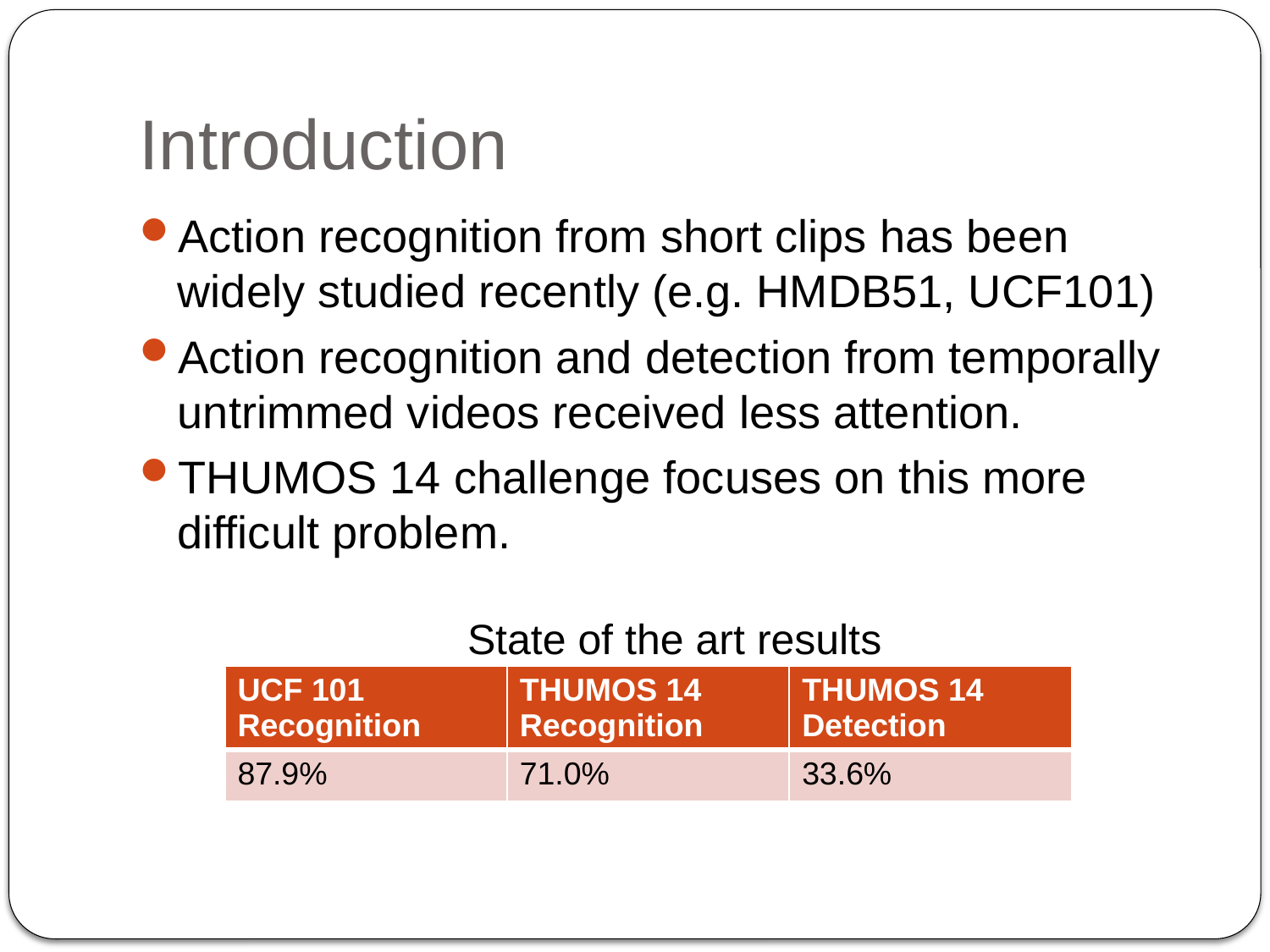

# Introduction
Action recognition from short clips has been widely studied recently (e.g. HMDB51, UCF101)
Action recognition and detection from temporally untrimmed videos received less attention.
THUMOS 14 challenge focuses on this more difficult problem.
State of the art results
| UCF 101 Recognition | THUMOS 14 Recognition | THUMOS 14 Detection |
| --- | --- | --- |
| 87.9% | 71.0% | 33.6% |